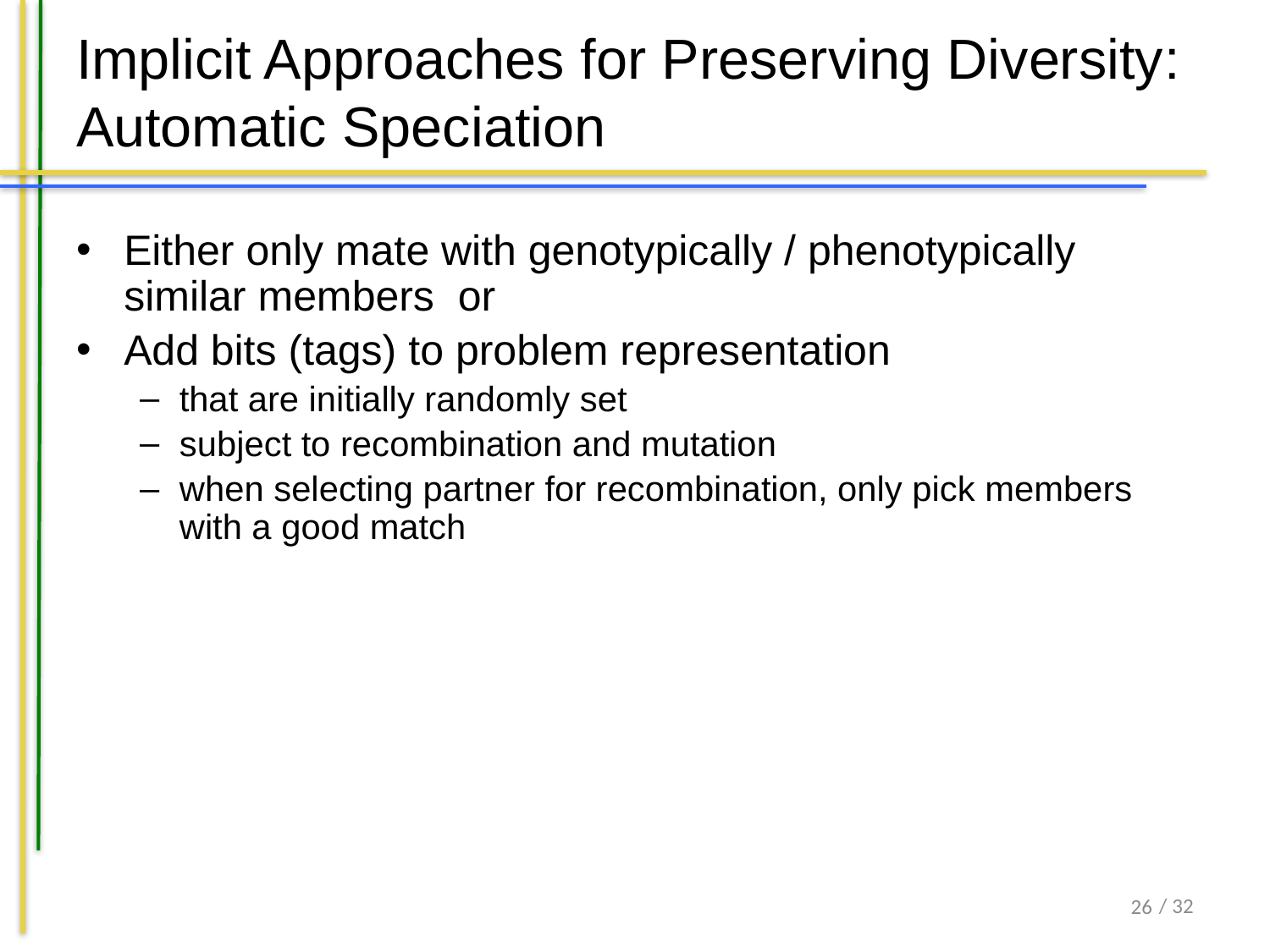

# Implicit Approaches for Preserving Diversity: Automatic Speciation
Either only mate with genotypically / phenotypically similar members  or
Add bits (tags) to problem representation
that are initially randomly set
subject to recombination and mutation
when selecting partner for recombination, only pick members with a good match
26